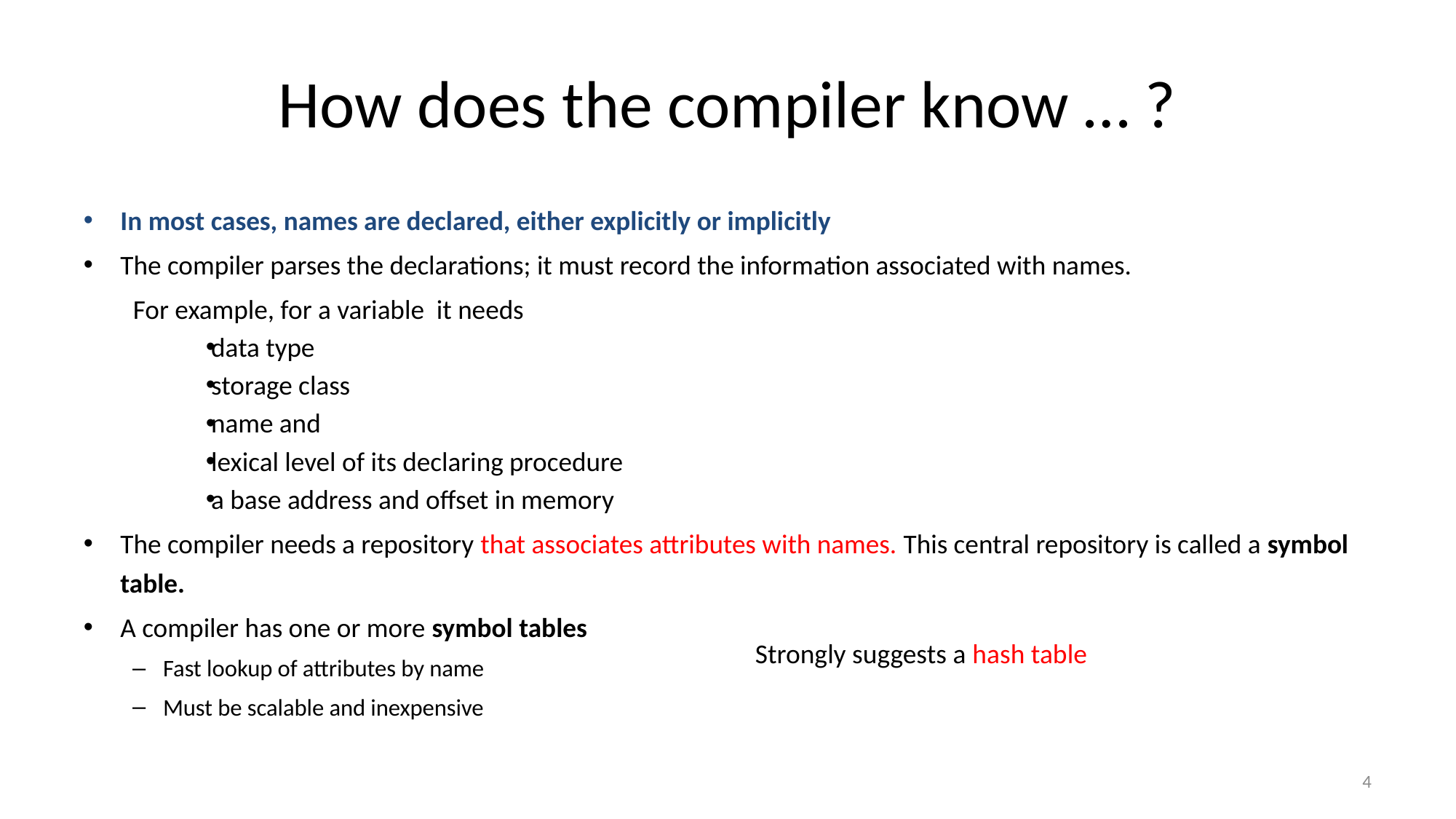

# How does the compiler know … ?
In most cases, names are declared, either explicitly or implicitly
The compiler parses the declarations; it must record the information associated with names.
        For example, for a variable  it needs
data type
storage class
name and
lexical level of its declaring procedure
a base address and offset in memory
The compiler needs a repository that associates attributes with names. This central repository is called a symbol table.
A compiler has one or more symbol tables
Fast lookup of attributes by name
Must be scalable and inexpensive
Strongly suggests a hash table
4